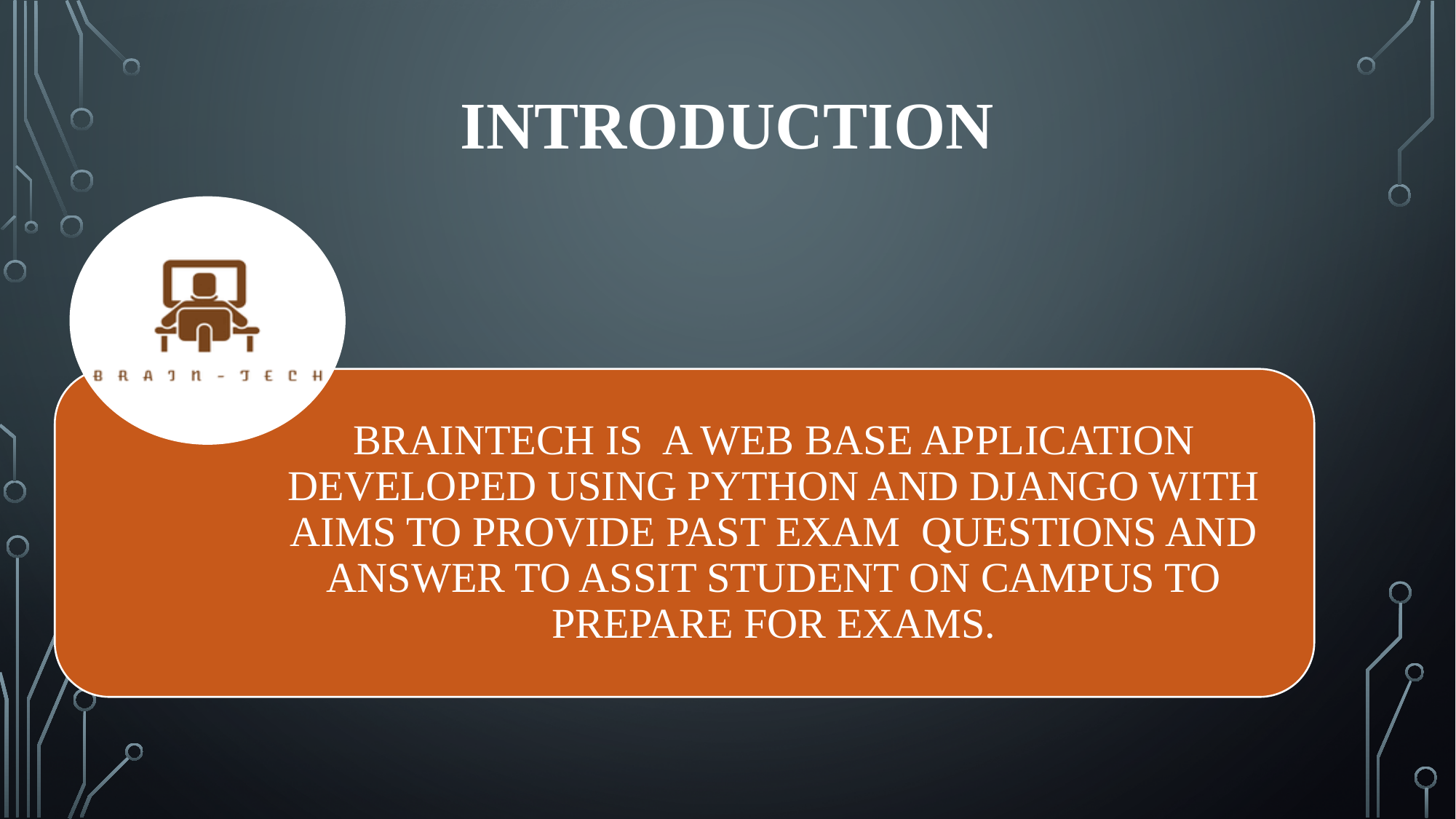

# INTRODUCTION
BRAINTECH IS  A WEB BASE APPLICATION DEVELOPED USING PYTHON AND DJANGO WITH AIMS TO PROVIDE PAST EXAM  QUESTIONS AND ANSWER TO ASSIT STUDENT ON CAMPUS TO PREPARE FOR EXAMS.